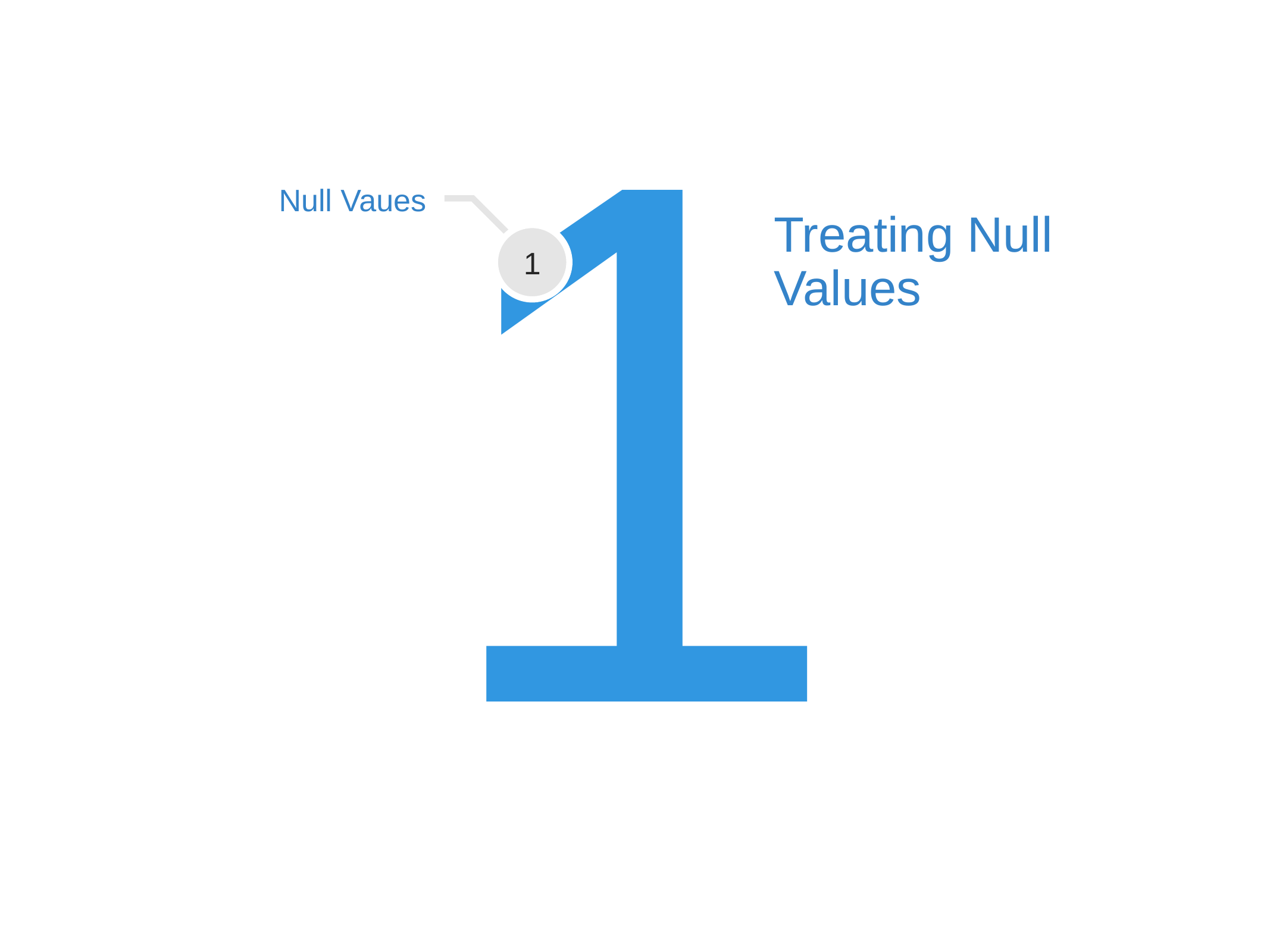

1
Null Vaues

1
Treating Null Values